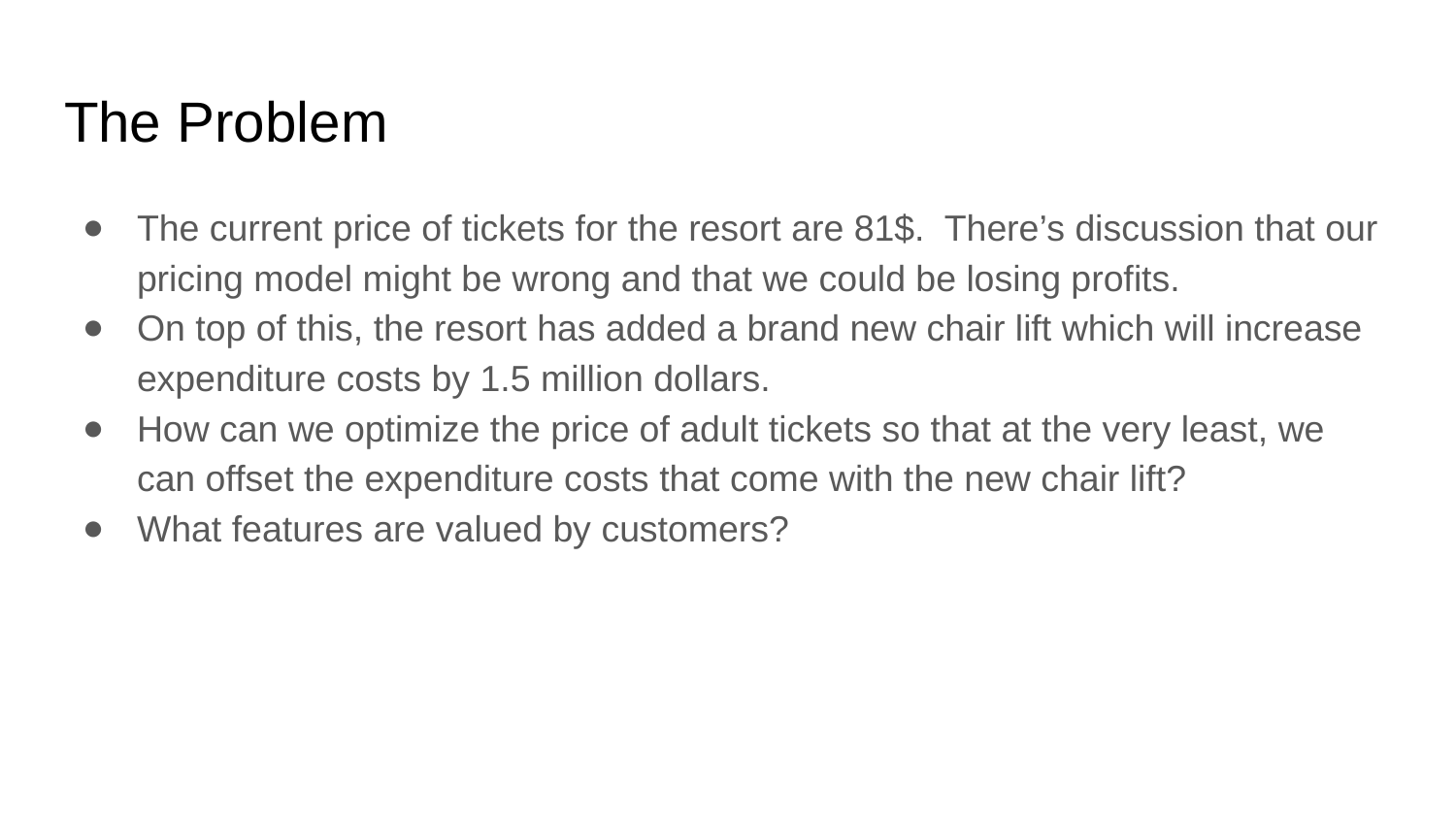

# The Problem
The current price of tickets for the resort are 81$.  There’s discussion that our pricing model might be wrong and that we could be losing profits.
On top of this, the resort has added a brand new chair lift which will increase expenditure costs by 1.5 million dollars.
How can we optimize the price of adult tickets so that at the very least, we can offset the expenditure costs that come with the new chair lift?
What features are valued by customers?